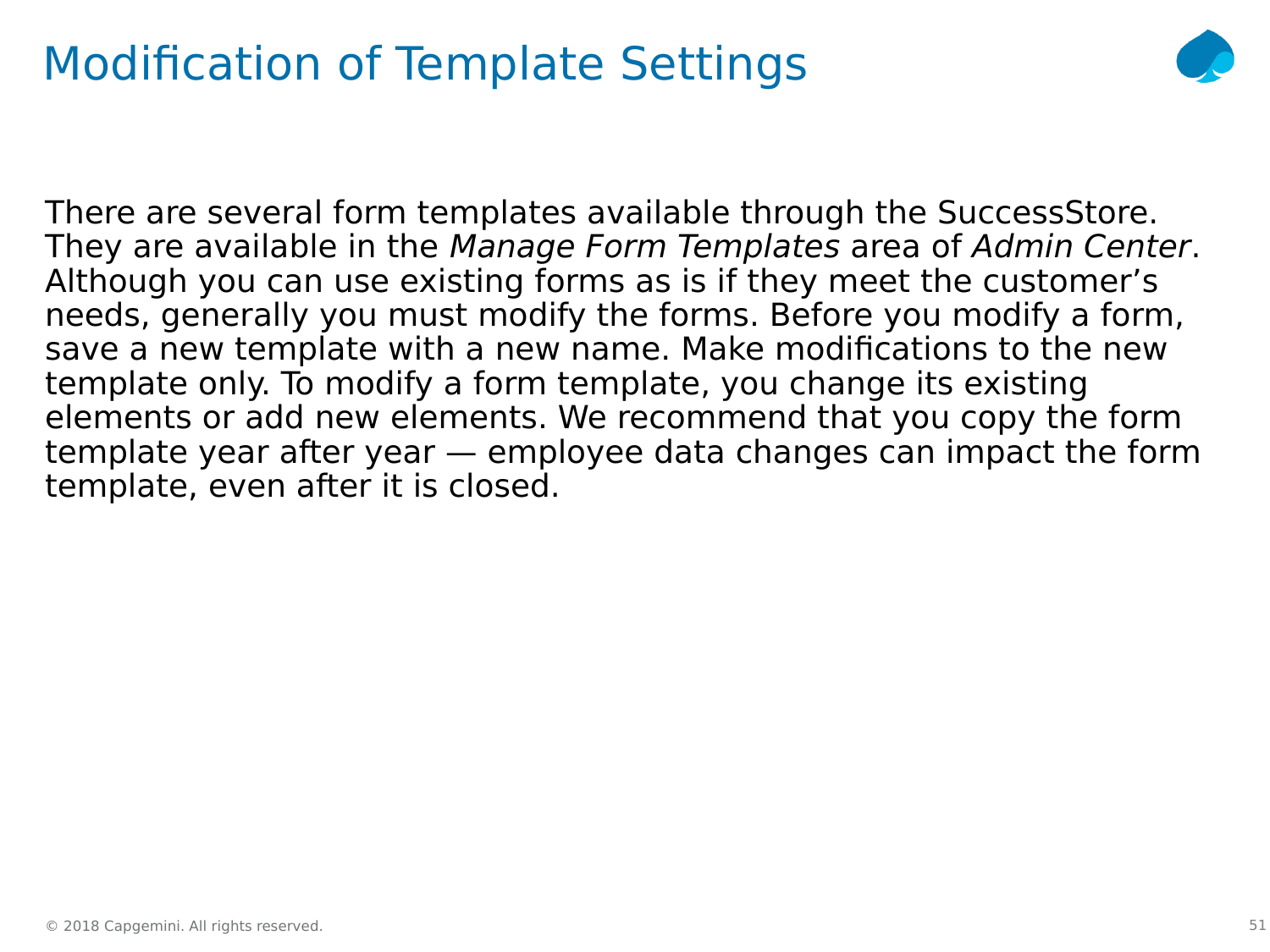

# Modification of Template Settings
There are several form templates available through the SuccessStore. They are available in the Manage Form Templates area of Admin Center. Although you can use existing forms as is if they meet the customer’s needs, generally you must modify the forms. Before you modify a form, save a new template with a new name. Make modifications to the new template only. To modify a form template, you change its existing elements or add new elements. We recommend that you copy the form template year after year — employee data changes can impact the form template, even after it is closed.